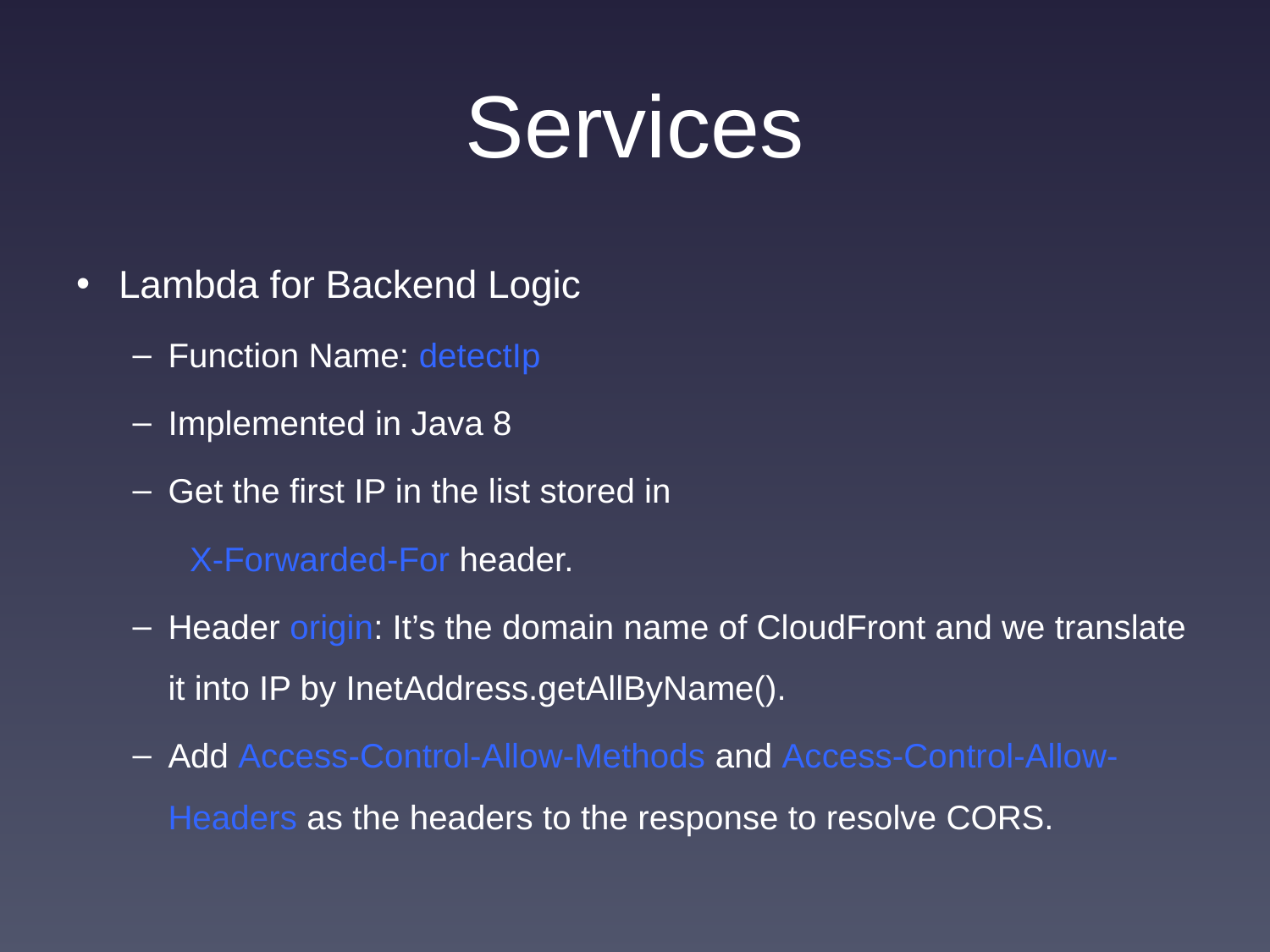

# Services
Lambda for Backend Logic
Function Name: ​detectIp
Implemented in Java 8
Get the first IP in the list stored in
      X-Forwarded-For​ header.
Header origin: It’s the domain name of CloudFront and we translate it into IP by InetAddress.getAllByName().
Add Access-Control-Allow-Methods and Access-Control-Allow-Headers as the headers to the response to resolve CORS.